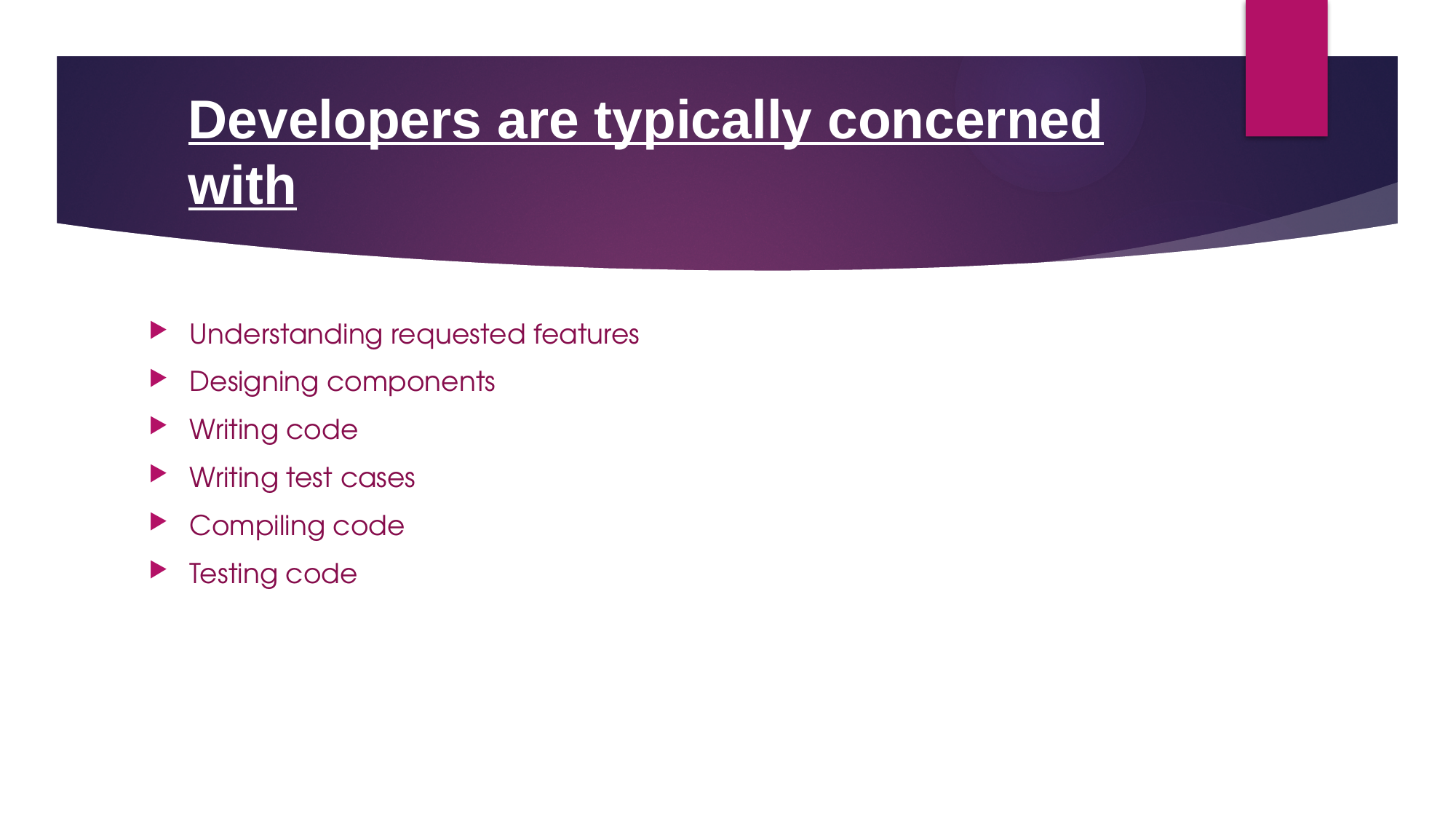

# Developers are typically concerned with
Understanding requested features
Designing components
Writing code
Writing test cases
Compiling code
Testing code